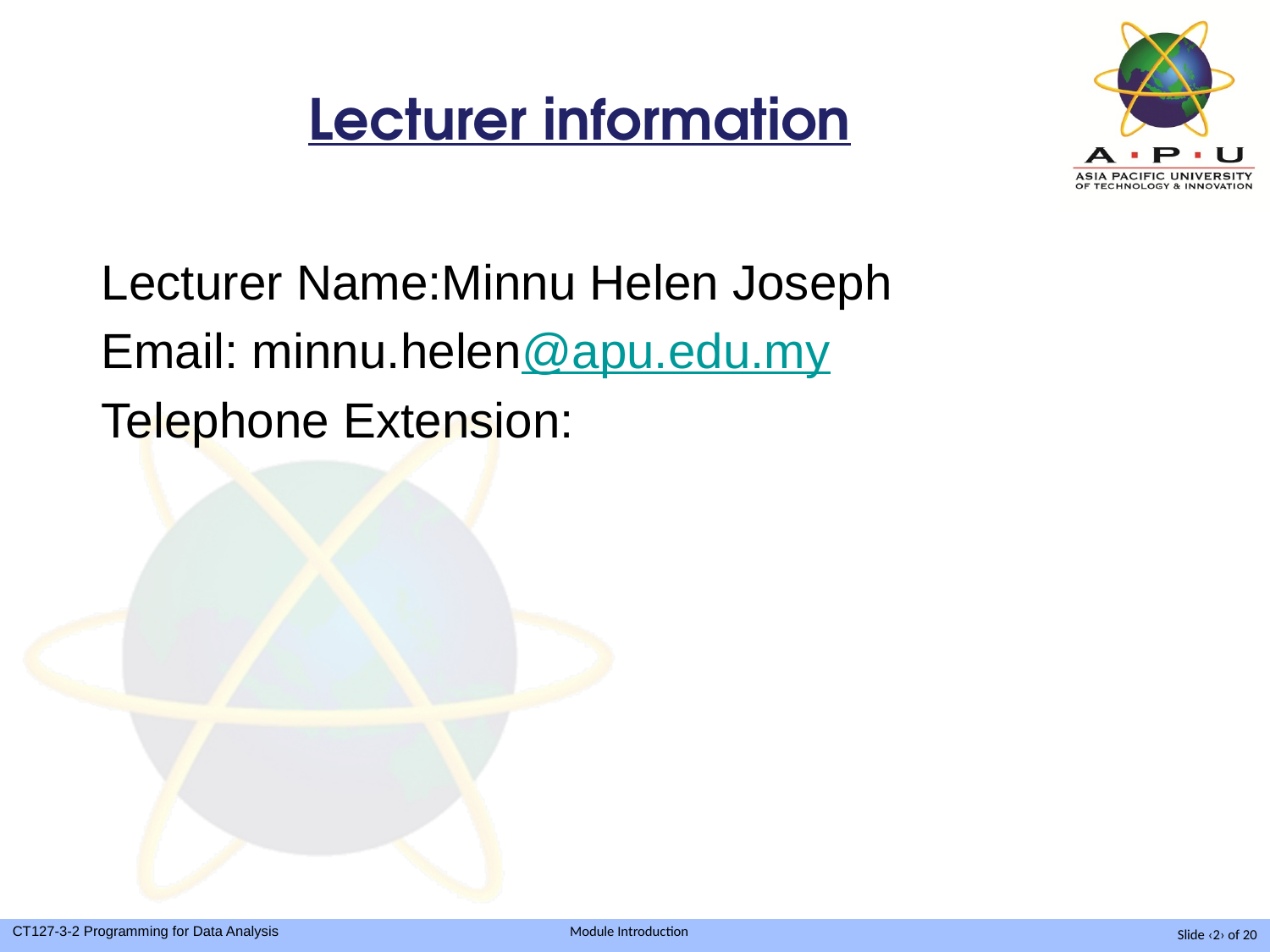

Lecturer information
Lecturer Name:Minnu Helen Joseph
Email: minnu.helen@apu.edu.my
Telephone Extension:

Slide ‹2› of 20